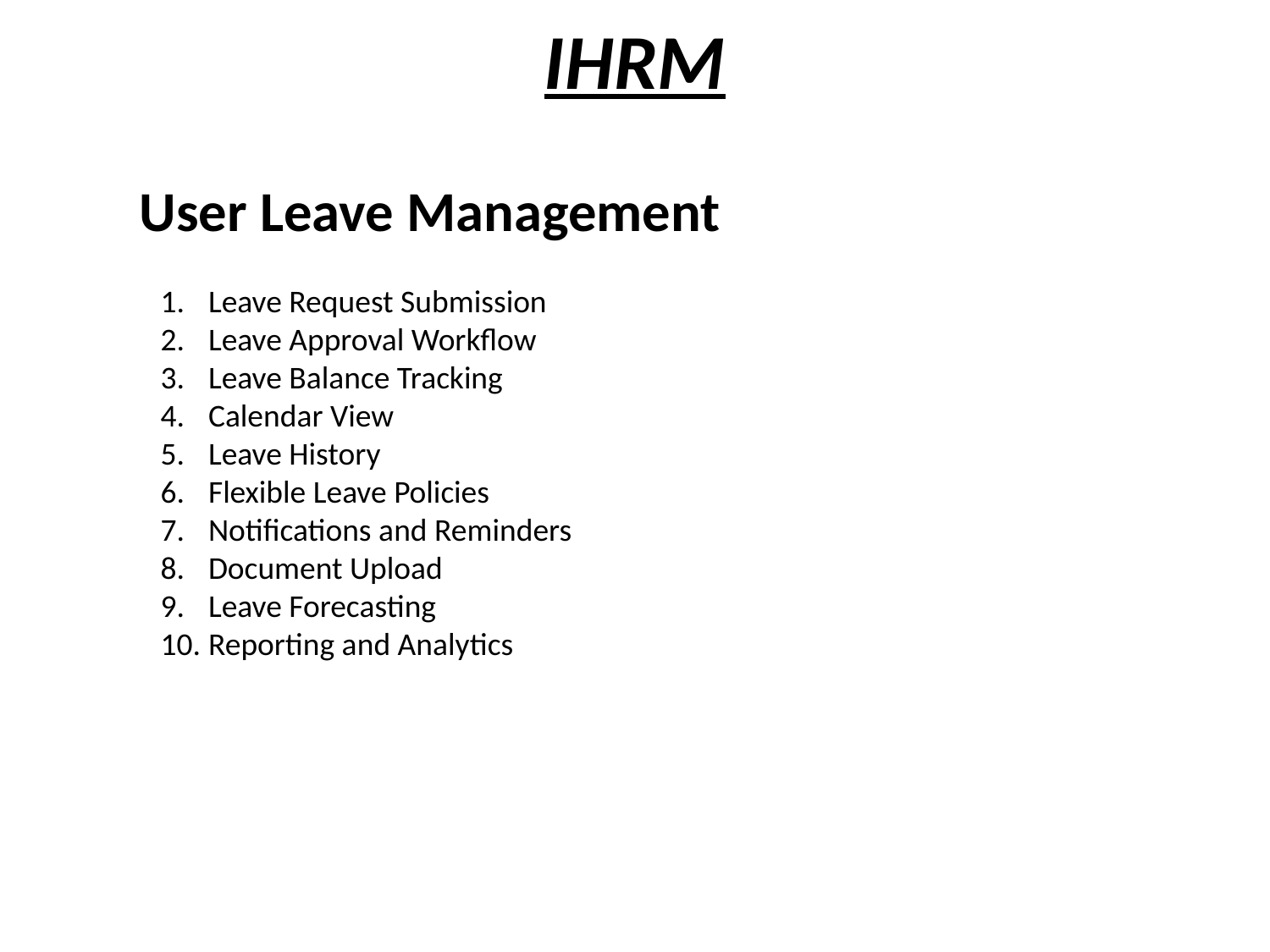

# IHRM
User Leave Management
Leave Request Submission
Leave Approval Workflow
Leave Balance Tracking
Calendar View
Leave History
Flexible Leave Policies
Notifications and Reminders
Document Upload
Leave Forecasting
Reporting and Analytics